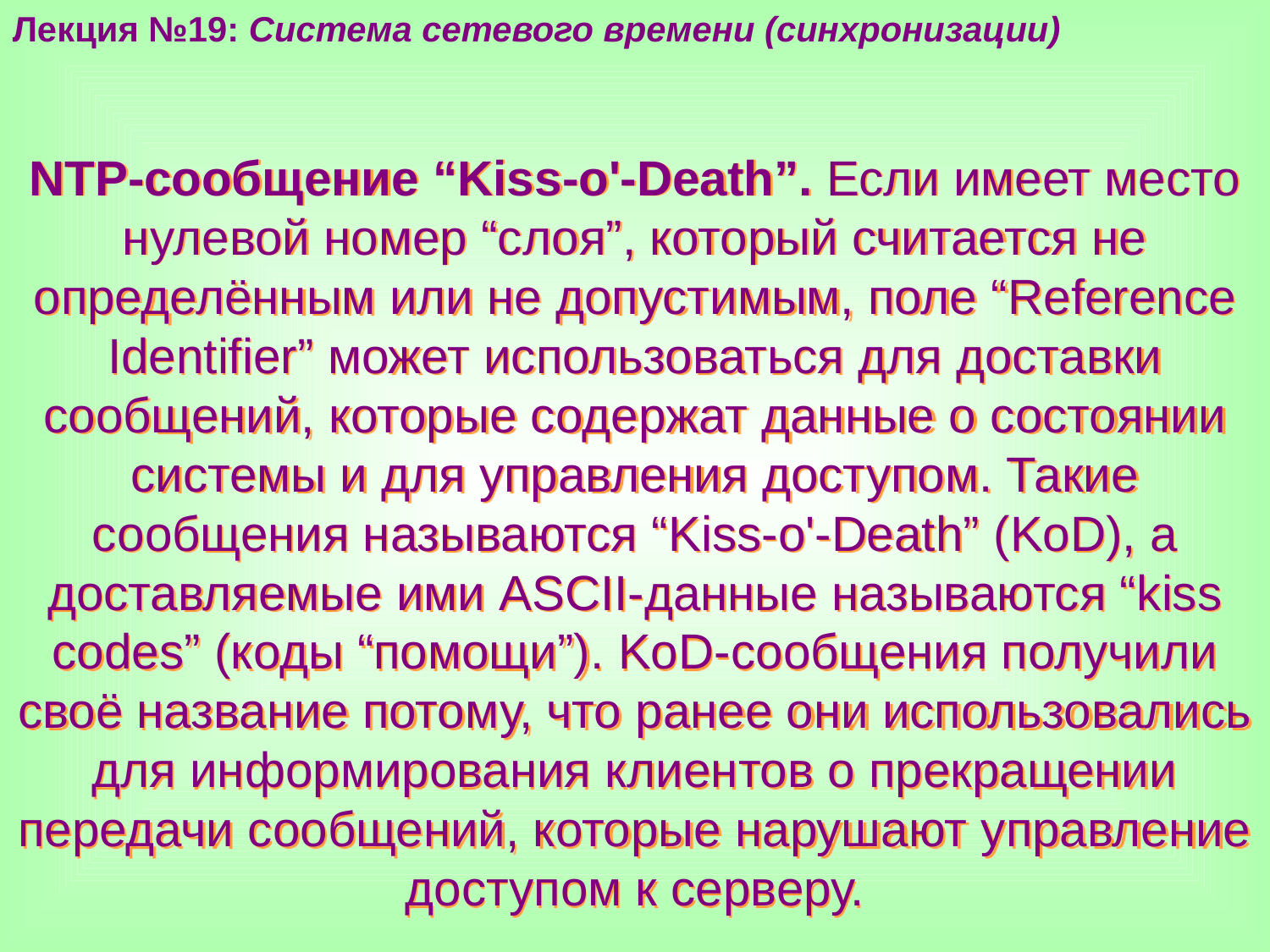

Лекция №19: Система сетевого времени (синхронизации)
NTP-сообщение “Kiss-o'-Death”. Если имеет место нулевой номер “слоя”, который считается не определённым или не допустимым, поле “Reference Identifier” может использоваться для доставки сообщений, которые содержат данные о состоянии системы и для управления доступом. Такие сообщения называются “Kiss-o'-Death” (KoD), а доставляемые ими ASCII-данные называются “kiss codes” (коды “помощи”). KoD-сообщения получили своё название потому, что ранее они использовались для информирования клиентов о прекращении передачи сообщений, которые нарушают управление доступом к серверу.